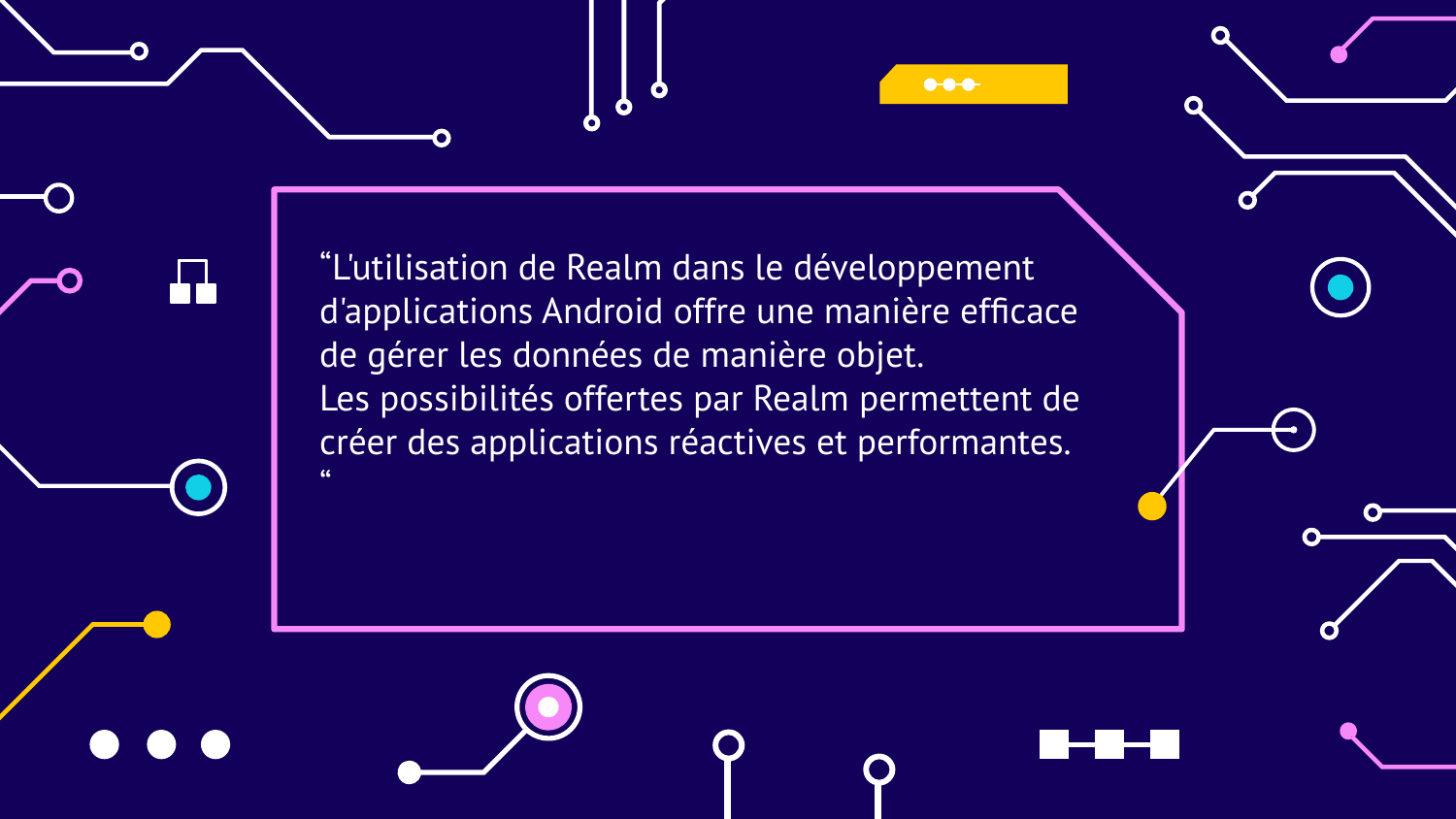

“L'utilisation de Realm dans le développement d'applications Android offre une manière efficace de gérer les données de manière objet.
Les possibilités offertes par Realm permettent de créer des applications réactives et performantes.  “